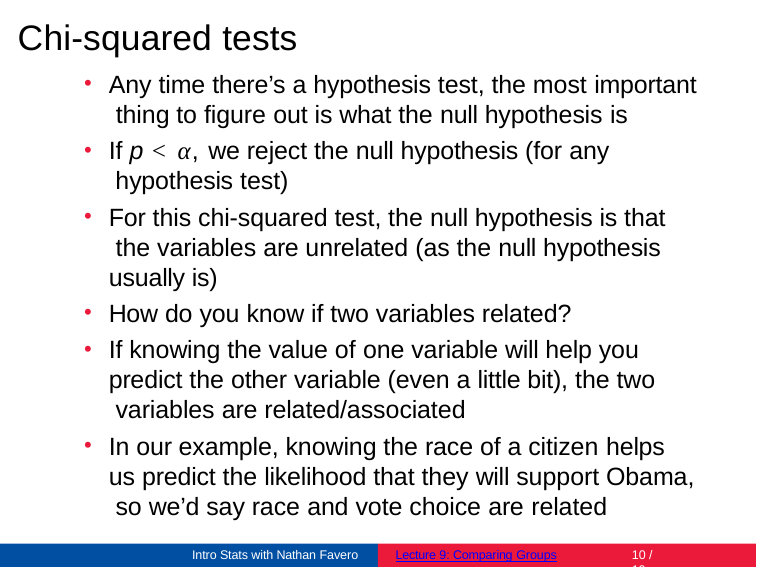

# Chi-squared tests
Any time there’s a hypothesis test, the most important  thing to figure out is what the null hypothesis is
If p < α, we reject the null hypothesis (for any  hypothesis test)
For this chi-squared test, the null hypothesis is that  the variables are unrelated (as the null hypothesis  usually is)
How do you know if two variables related?
If knowing the value of one variable will help you  predict the other variable (even a little bit), the two  variables are related/associated
In our example, knowing the race of a citizen helps  us predict the likelihood that they will support Obama,  so we’d say race and vote choice are related

Intro Stats with Nathan Favero
Lecture 9: Comparing Groups
10 / 10